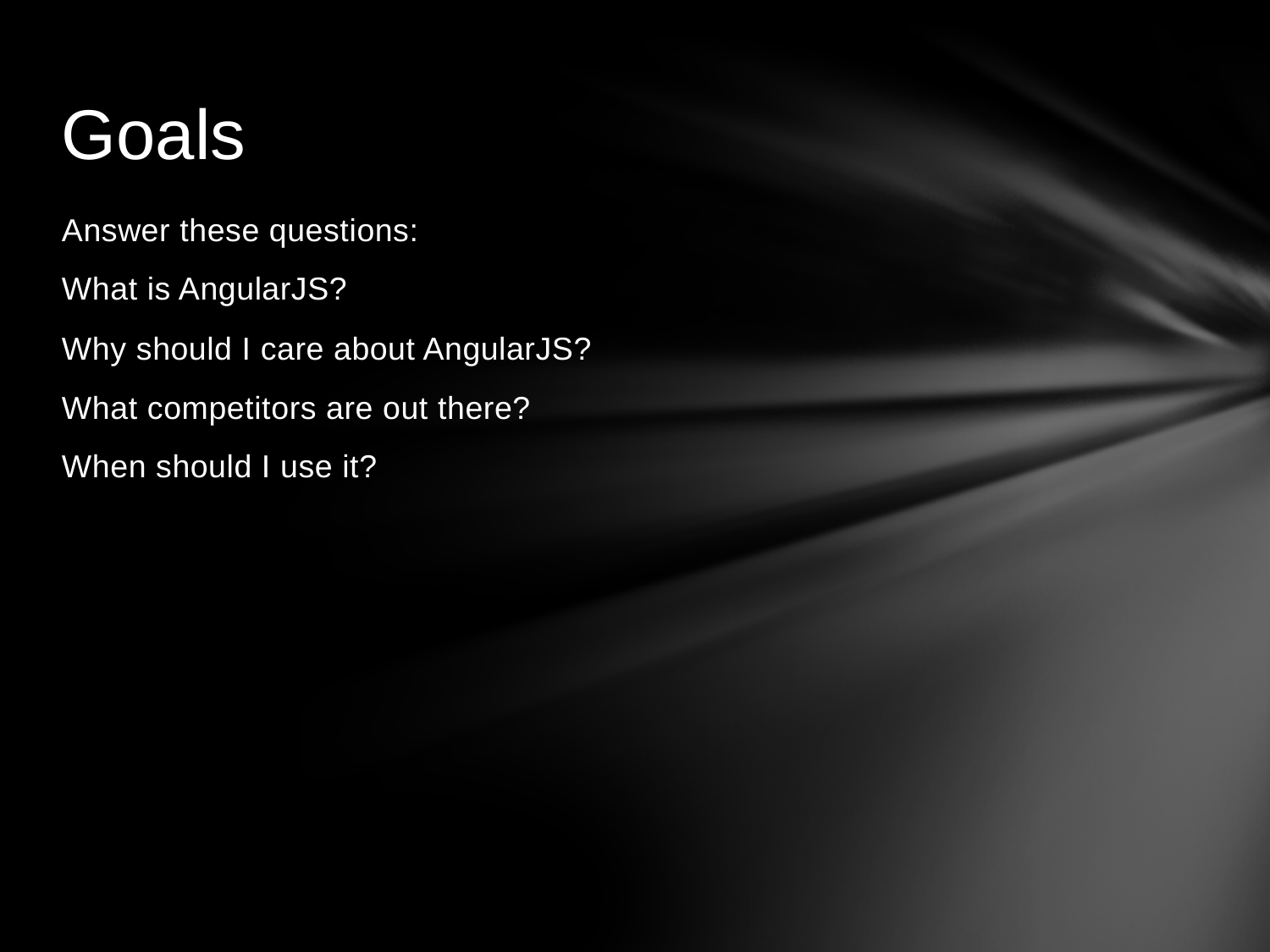

# Goals
Answer these questions:
What is AngularJS?
Why should I care about AngularJS?
What competitors are out there?
When should I use it?